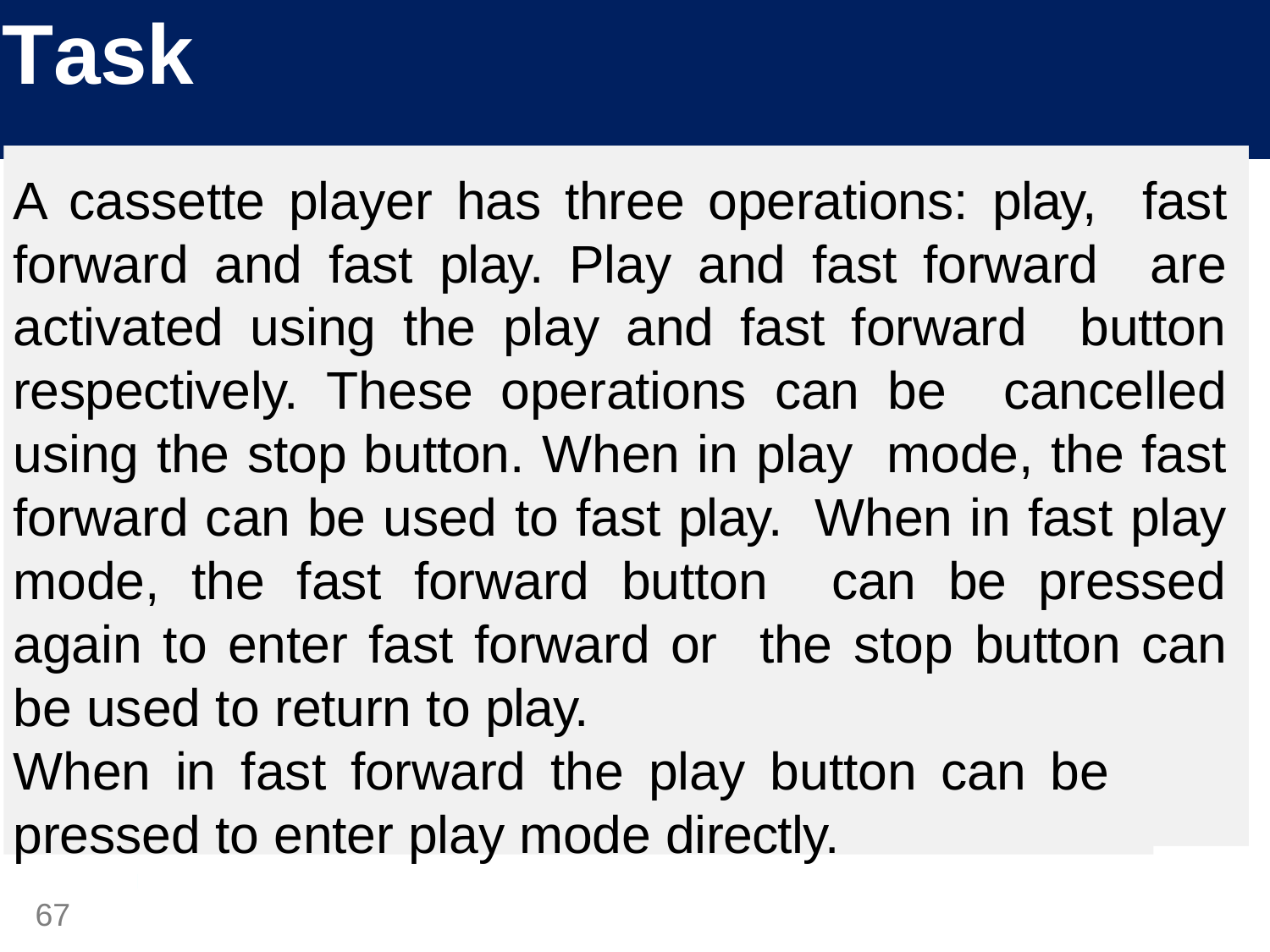

# Task

A cassette player has three operations: play,  fast forward and fast play. Play and fast forward  are activated using the play and fast forward  button respectively. These operations can be  cancelled using the stop button. When in play  mode, the fast forward can be used to fast play.  When in fast play mode, the fast forward button  can be pressed again to enter fast forward or  the stop button can be used to return to play.
When in fast forward the play button can be  pressed to enter play mode directly.

67